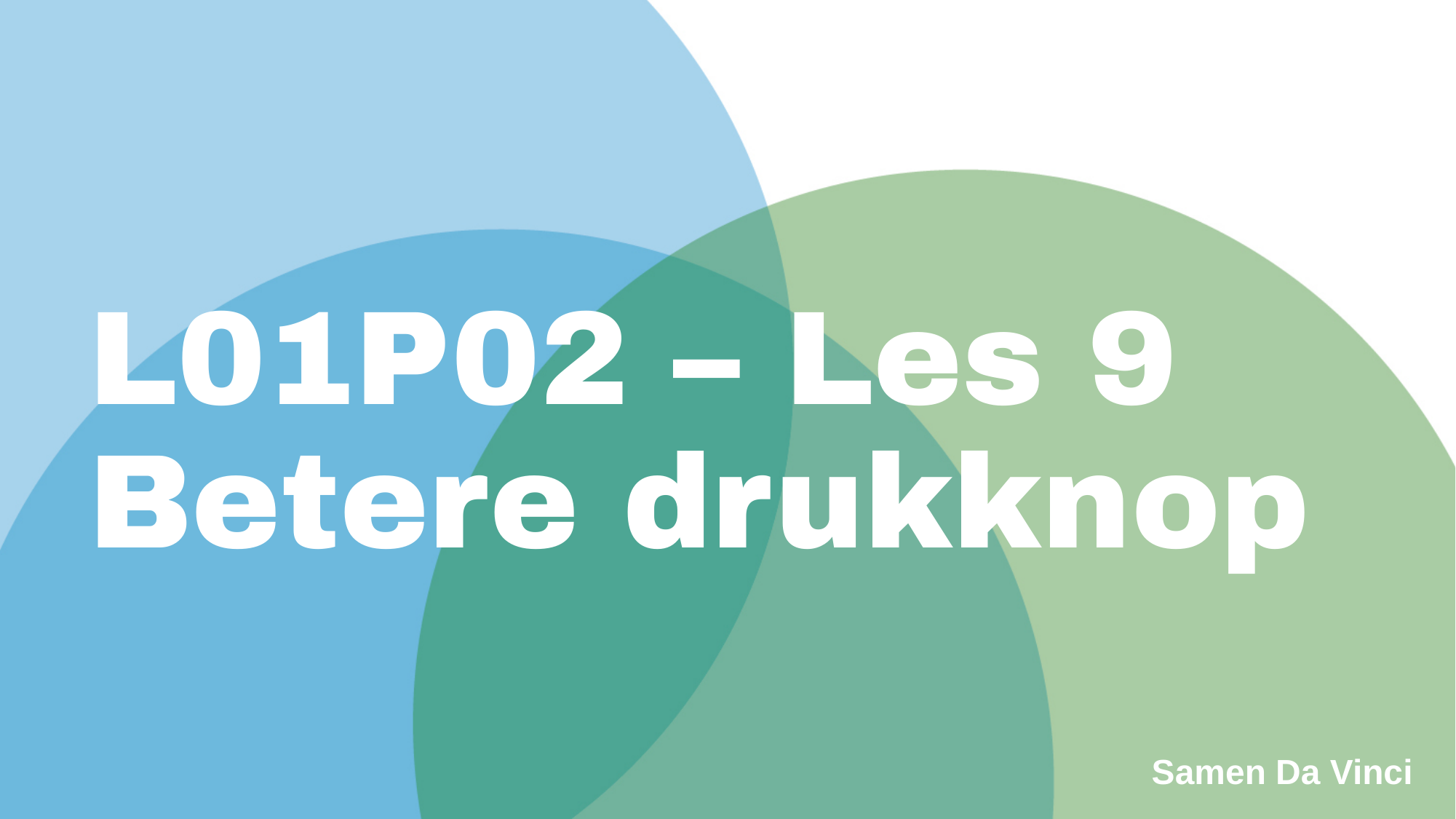

# L01P02 – Les 9 Betere drukknop
Samen Da Vinci